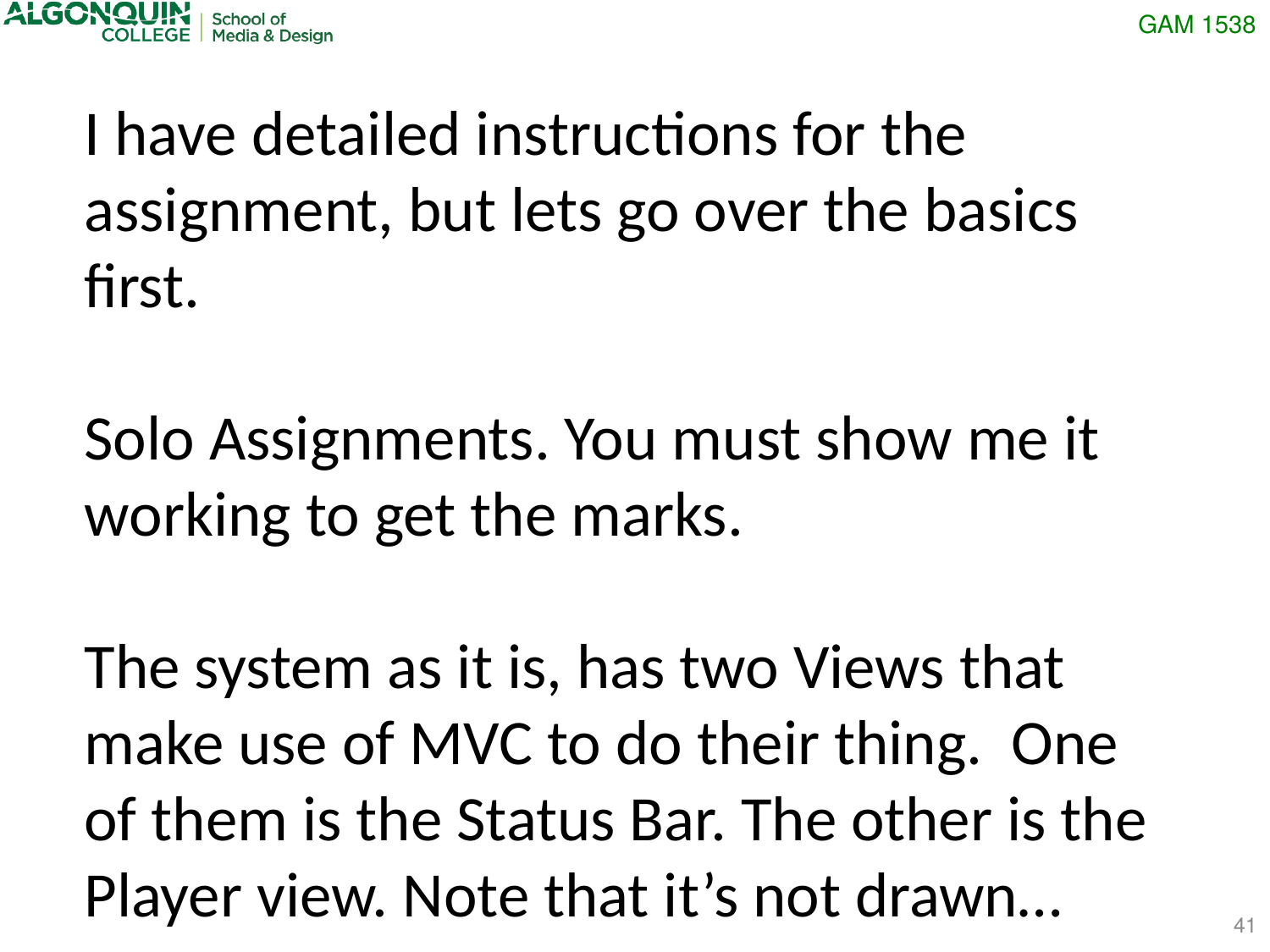

I have detailed instructions for the assignment, but lets go over the basics first.

Solo Assignments. You must show me it working to get the marks.

The system as it is, has two Views that make use of MVC to do their thing.  One of them is the Status Bar. The other is the Player view. Note that it’s not drawn…
41